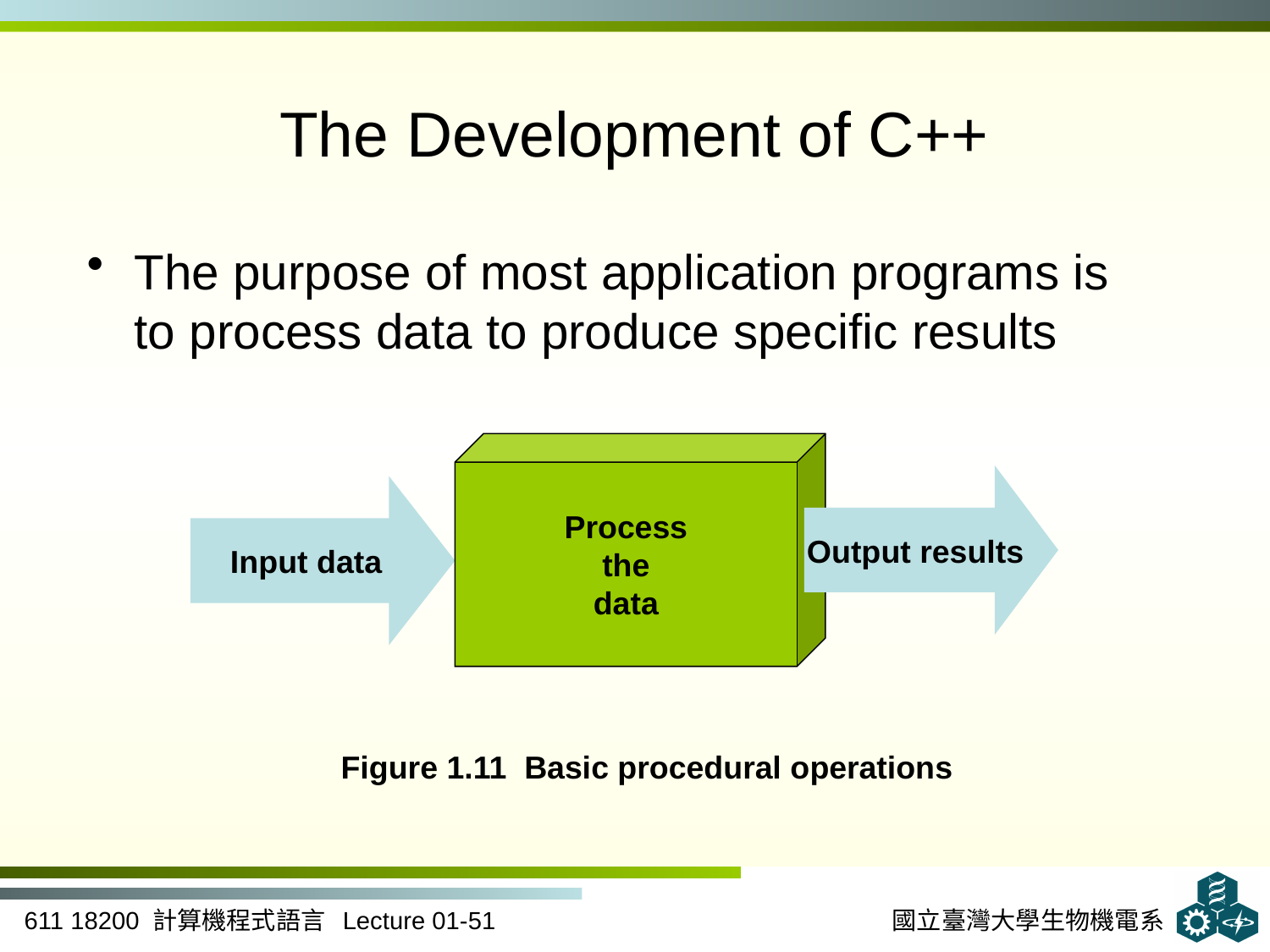

# The Development of C++
The purpose of most application programs is to process data to produce specific results

Process
the
data
Output results
Input data
Figure 1.11  Basic procedural operations